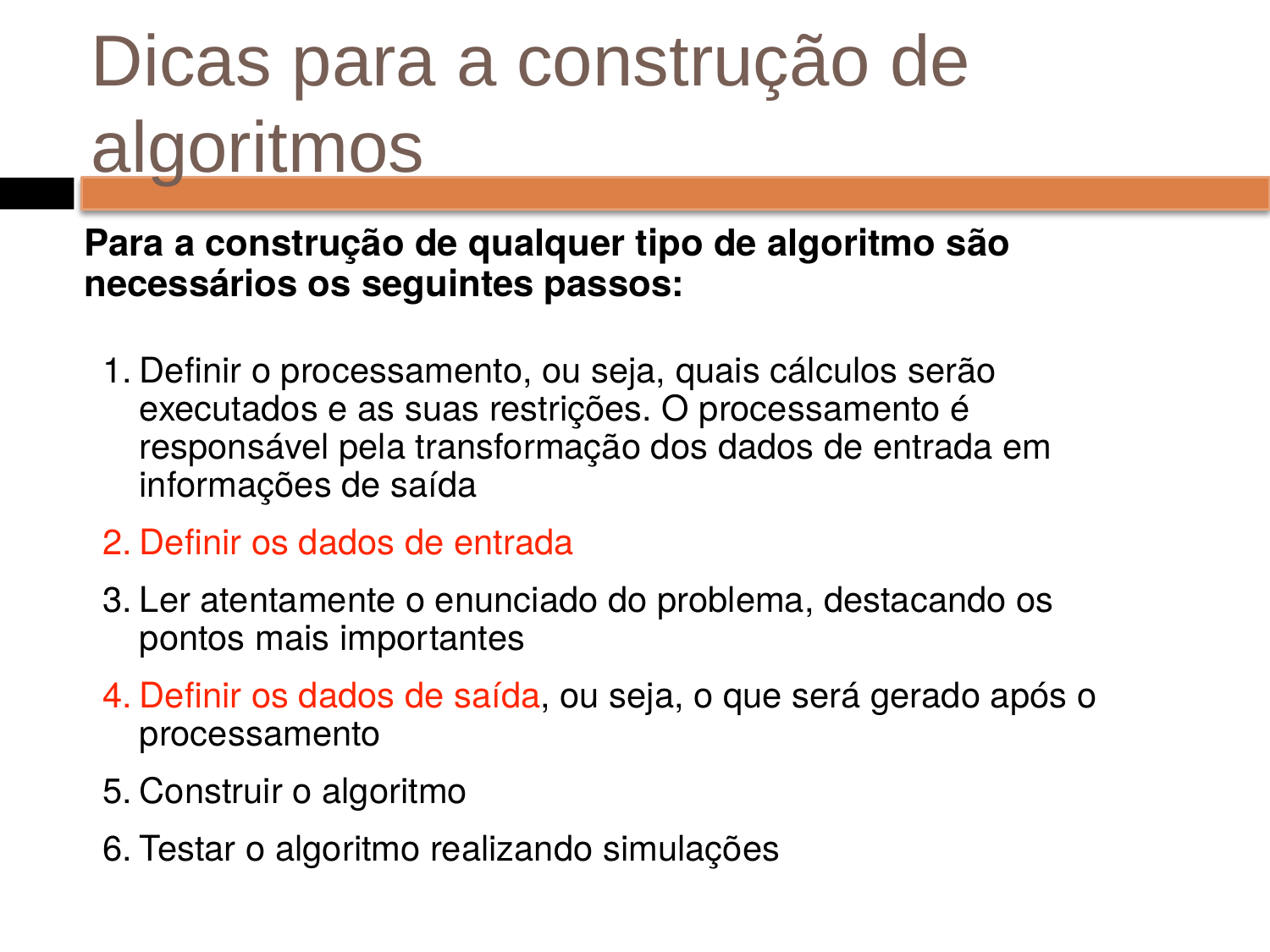

# Dicas para a construção de algoritmos
Para a construção de qualquer tipo de algoritmo são necessários os seguintes passos:
Definir o processamento, ou seja, quais cálculos serão executados e as suas restrições. O processamento é responsável pela transformação dos dados de entrada em informações de saída
Definir os dados de entrada
Ler atentamente o enunciado do problema, destacando os pontos mais importantes
Definir os dados de saída, ou seja, o que será gerado após o processamento
Construir o algoritmo
Testar o algoritmo realizando simulações
10